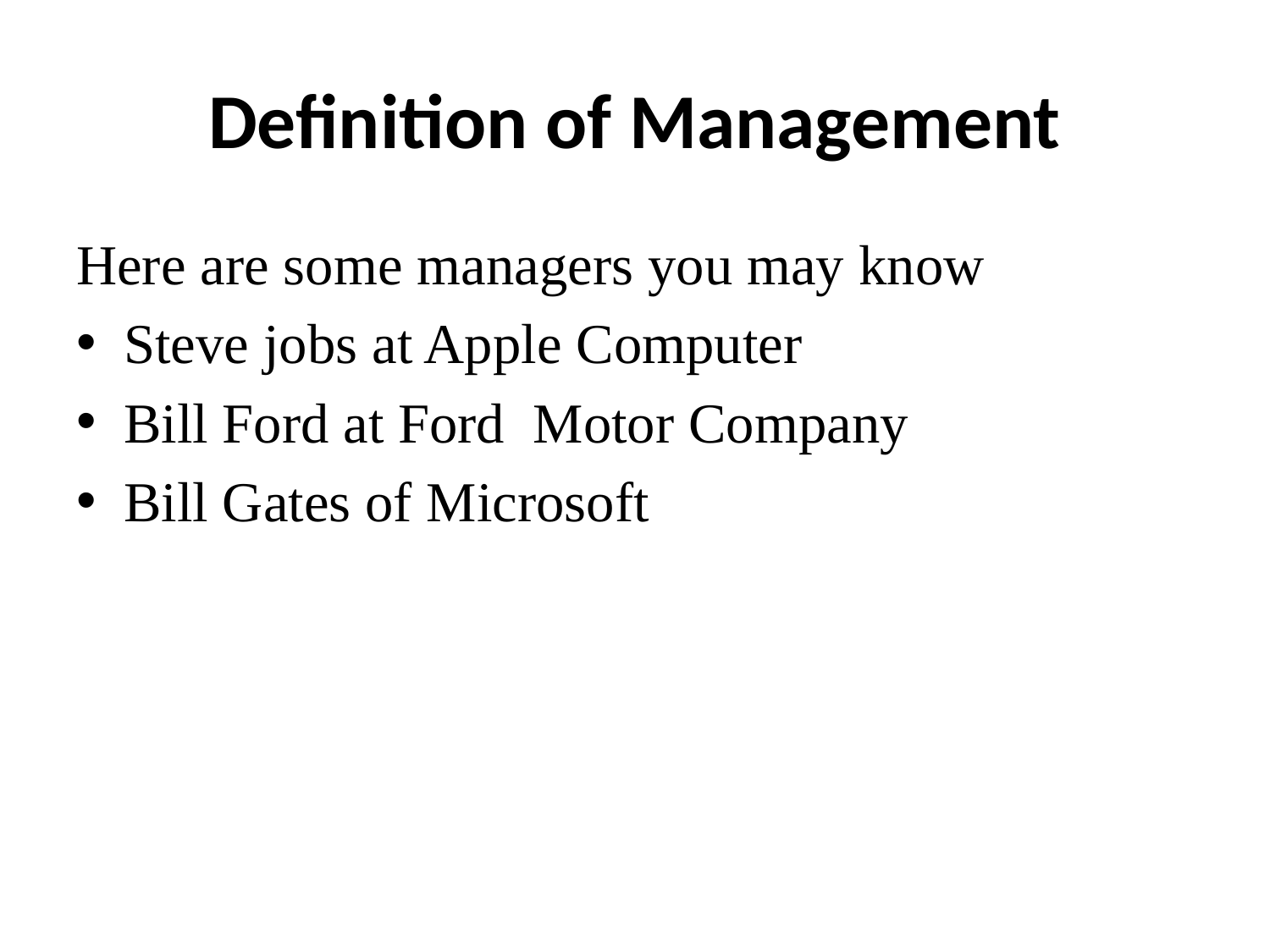

# Definition of Management
Here are some managers you may know
Steve jobs at Apple Computer
Bill Ford at Ford  Motor Company
Bill Gates of Microsoft